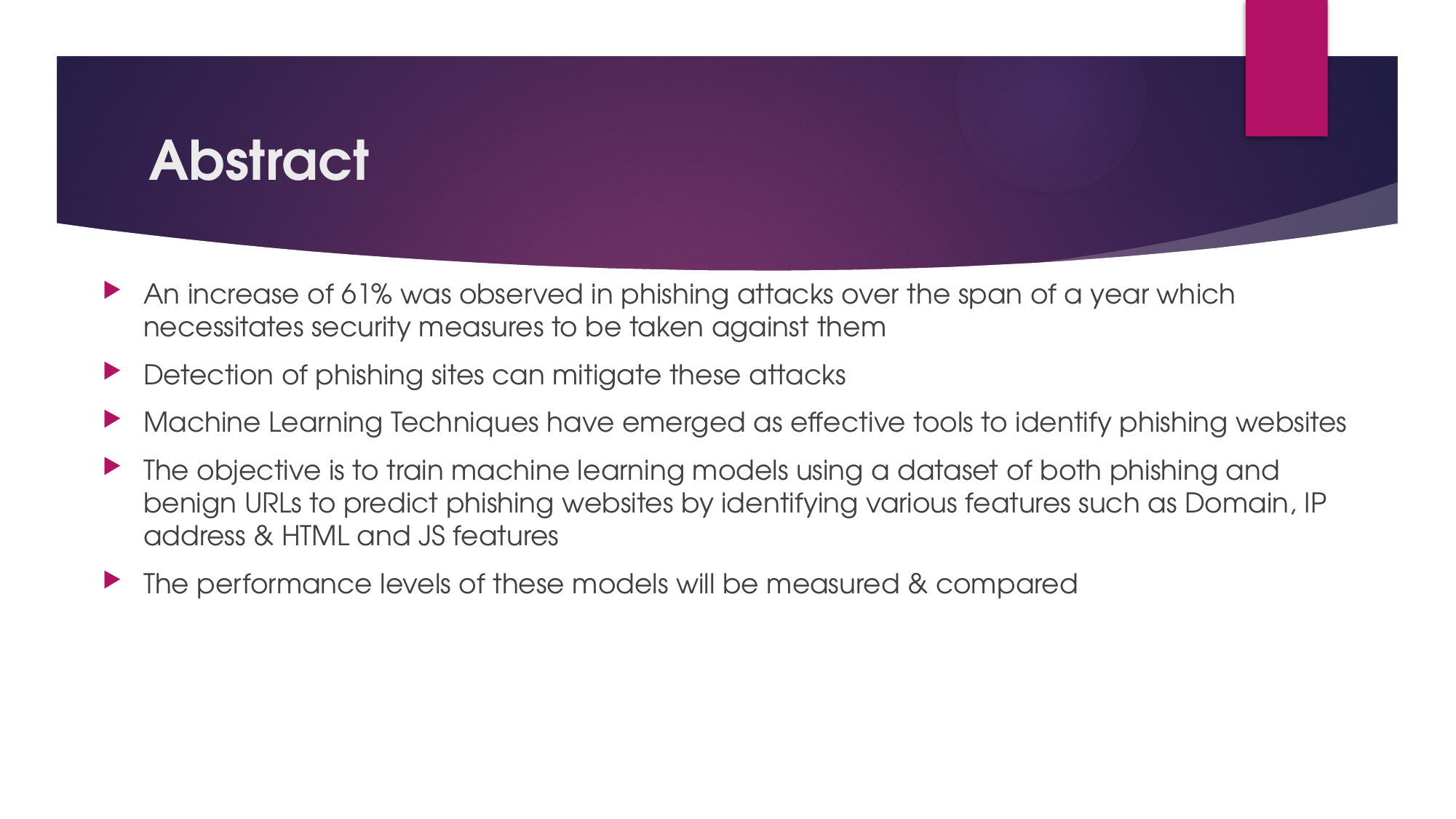

# Abstract
An increase of 61% was observed in phishing attacks over the span of a year which necessitates security measures to be taken against them
Detection of phishing sites can mitigate these attacks
Machine Learning Techniques have emerged as effective tools to identify phishing websites
The objective is to train machine learning models using a dataset of both phishing and benign URLs to predict phishing websites by identifying various features such as Domain, IP address & HTML and JS features
The performance levels of these models will be measured & compared